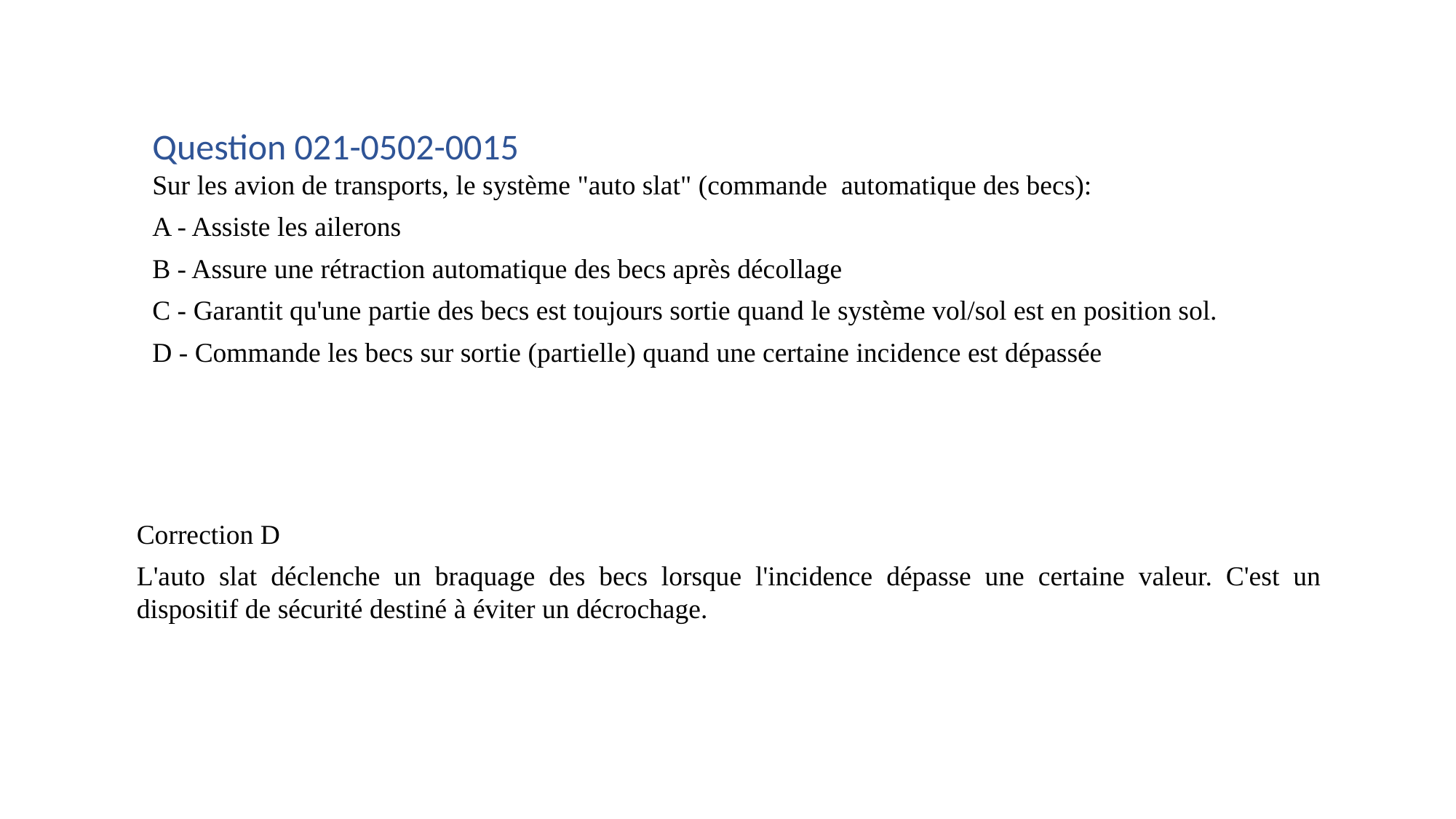

Question 021-0502-0015
Sur les avion de transports, le système "auto slat" (commande  automatique des becs):
A - Assiste les ailerons
B - Assure une rétraction automatique des becs après décollage
C - Garantit qu'une partie des becs est toujours sortie quand le système vol/sol est en position sol.
D - Commande les becs sur sortie (partielle) quand une certaine incidence est dépassée

Correction D
L'auto slat déclenche un braquage des becs lorsque l'incidence dépasse une certaine valeur. C'est un dispositif de sécurité destiné à éviter un décrochage.